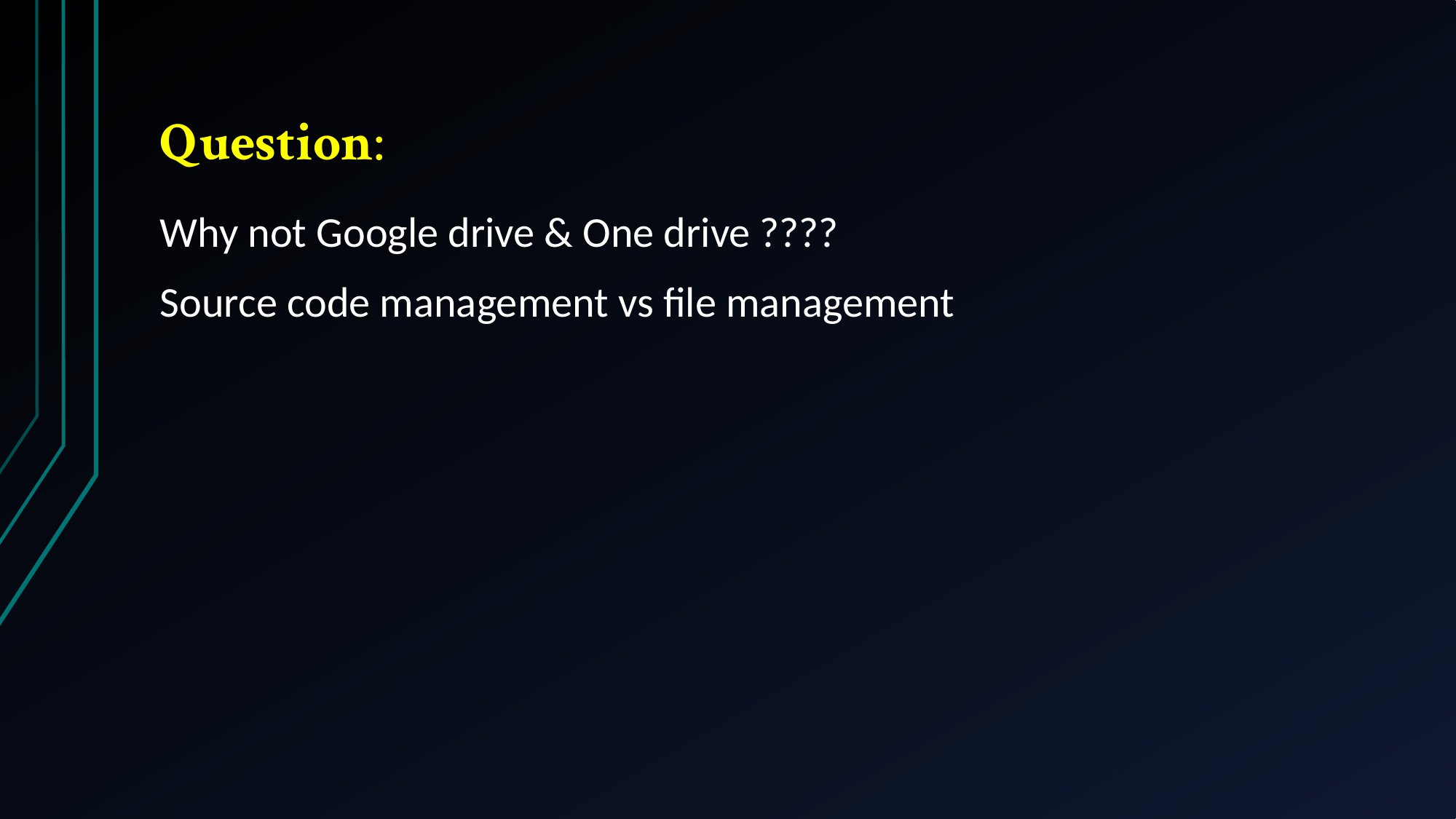

# Question:
Why not Google drive & One drive ????
Source code management vs file management